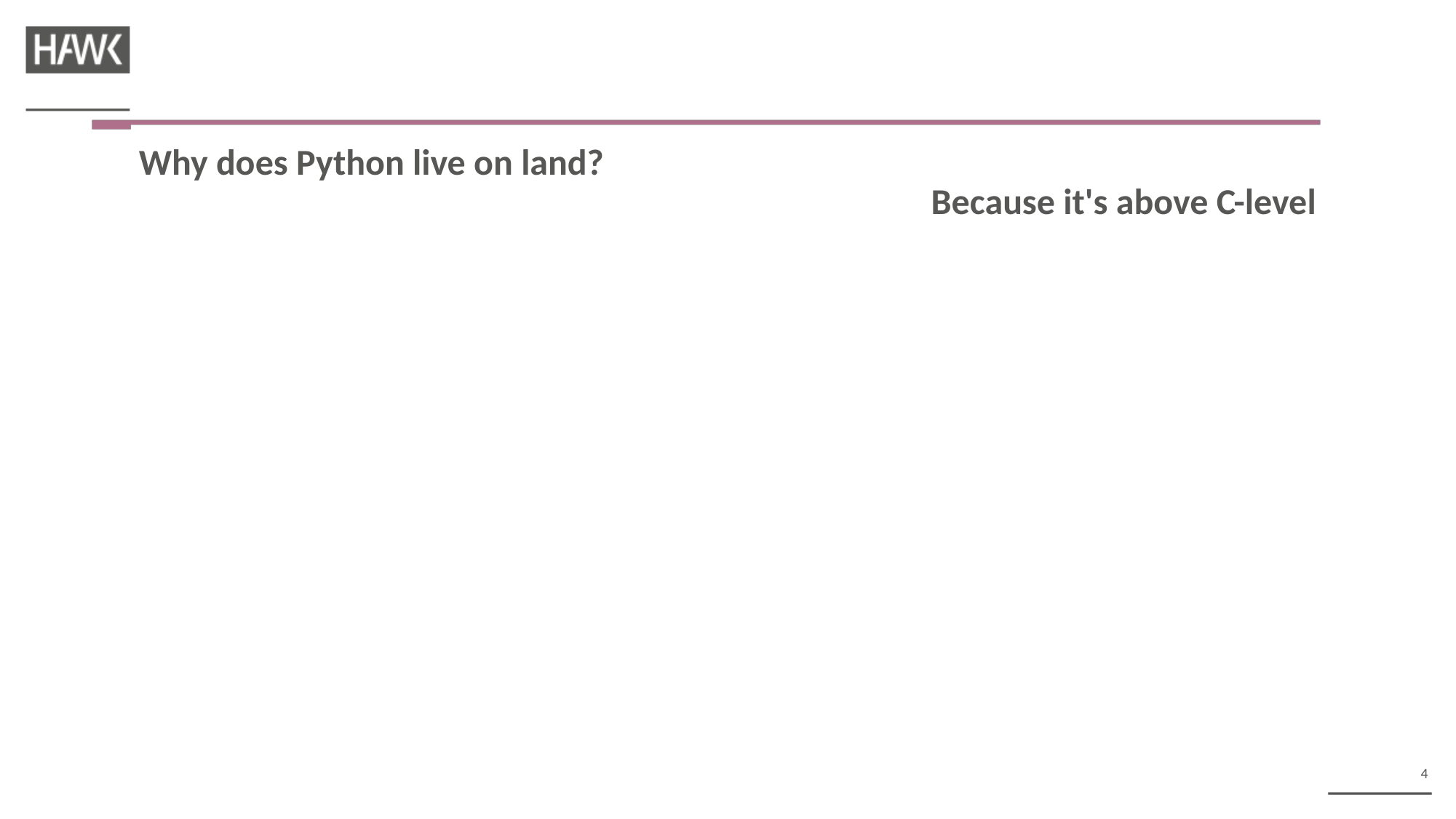

Why does Python live on land?
Because it's above C-level